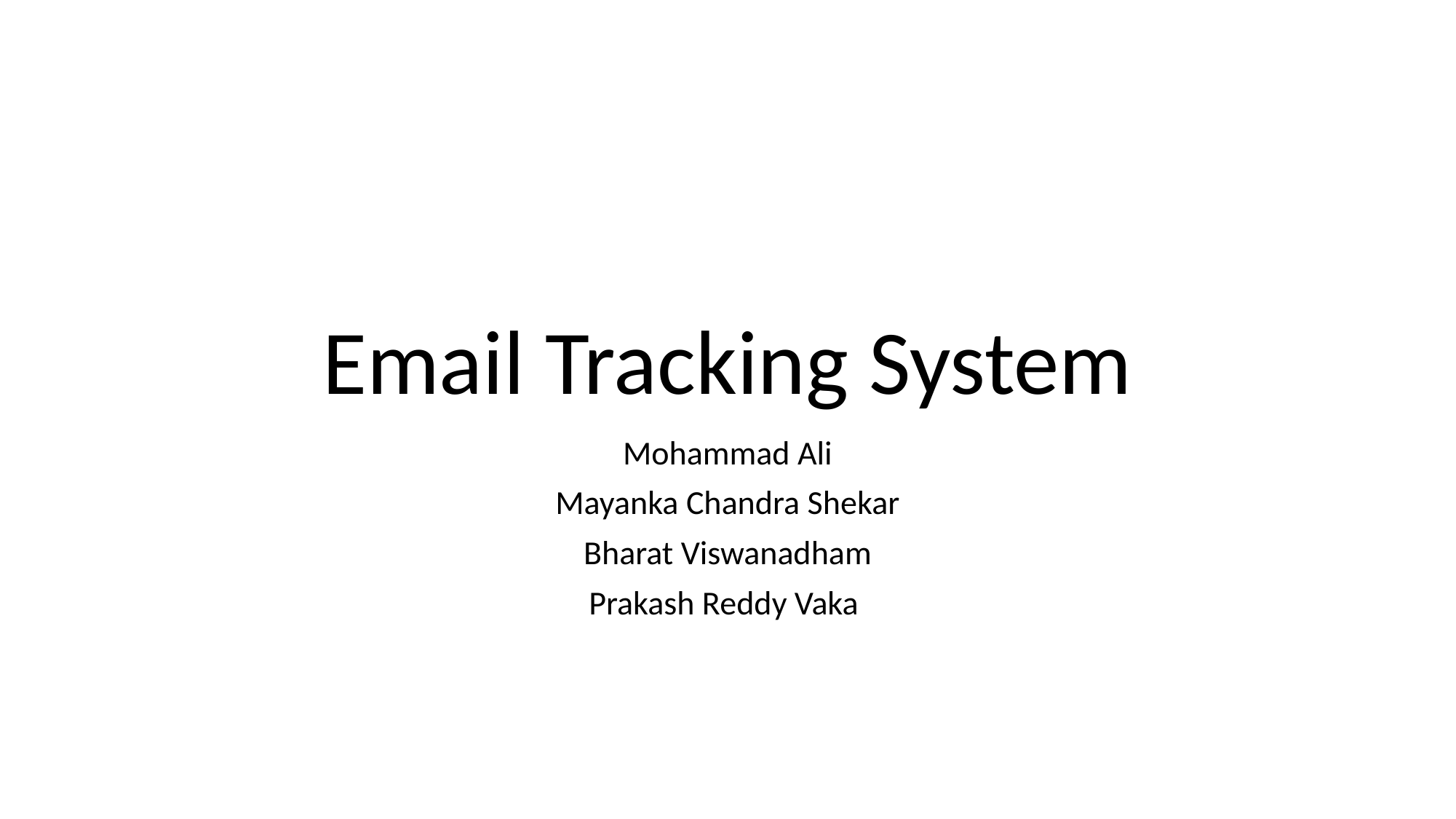

# Email Tracking System
Mohammad Ali
Mayanka Chandra Shekar
Bharat Viswanadham
Prakash Reddy Vaka